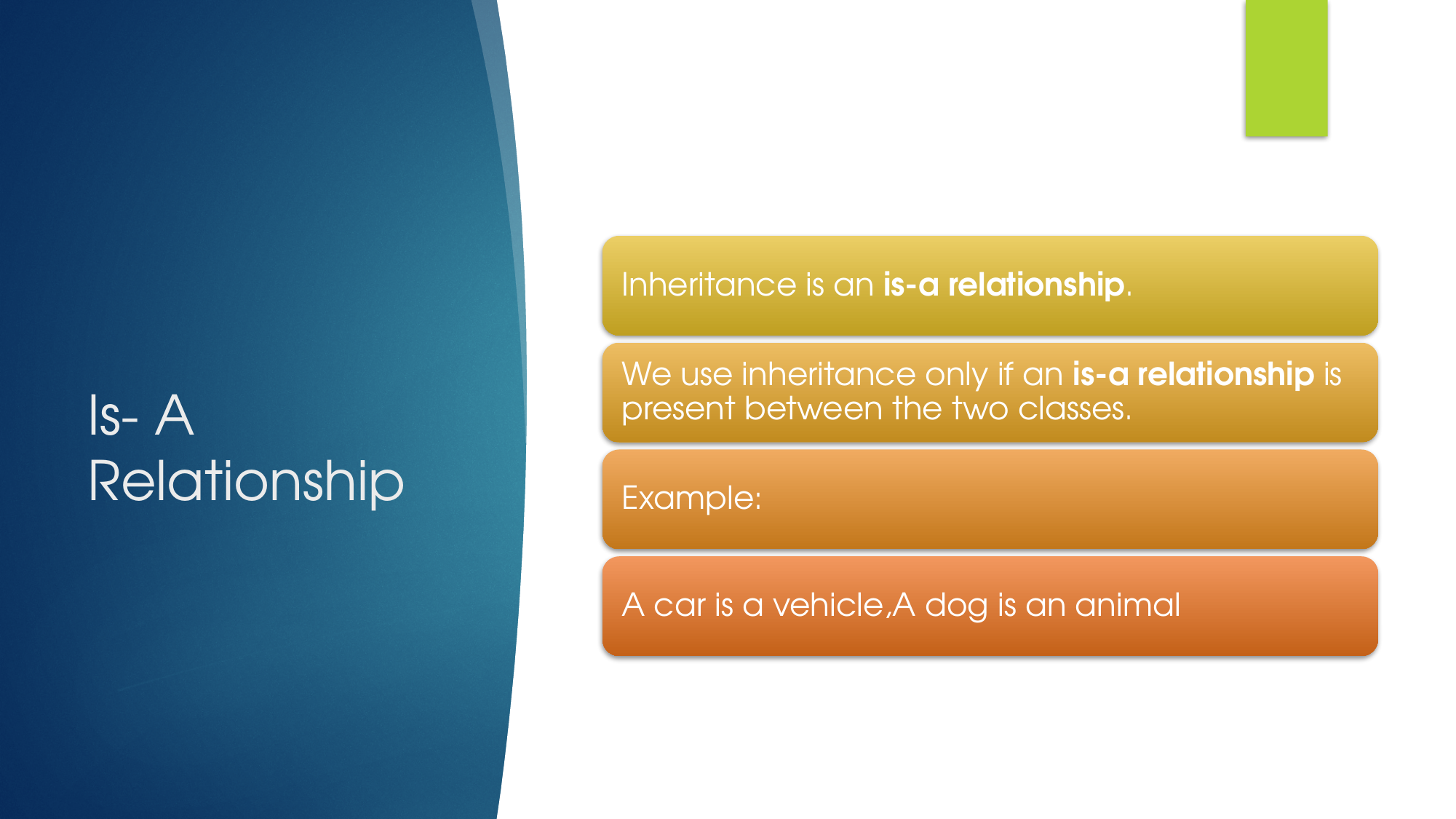

# Is- A Relationship
Inheritance is an is-a relationship.
We use inheritance only if an is-a relationship is present between the two classes.
Example:
A car is a vehicle,A dog is an animal